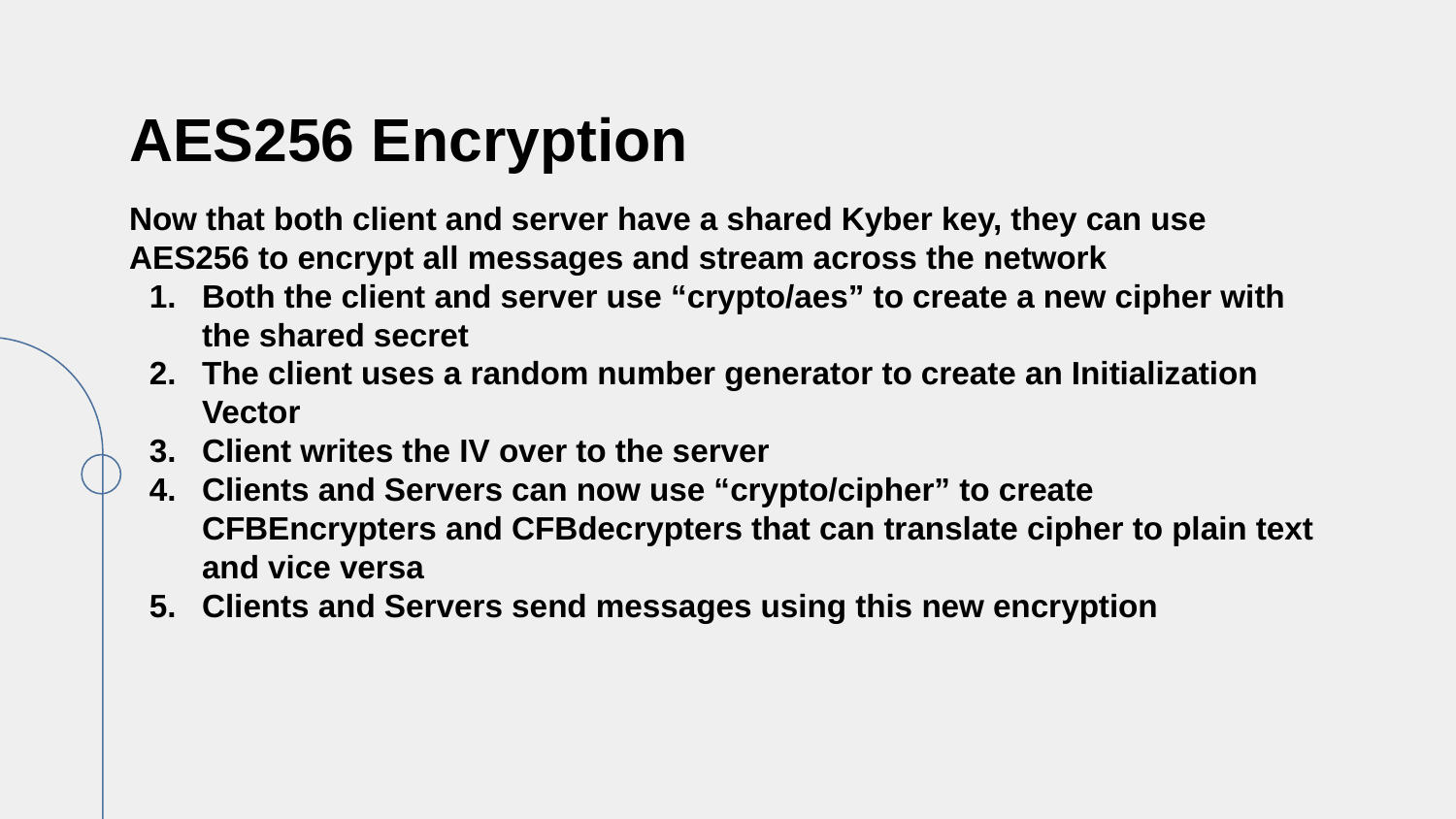

# AES256 Encryption
Now that both client and server have a shared Kyber key, they can use AES256 to encrypt all messages and stream across the network
Both the client and server use “crypto/aes” to create a new cipher with the shared secret
The client uses a random number generator to create an Initialization Vector
Client writes the IV over to the server
Clients and Servers can now use “crypto/cipher” to create CFBEncrypters and CFBdecrypters that can translate cipher to plain text and vice versa
Clients and Servers send messages using this new encryption